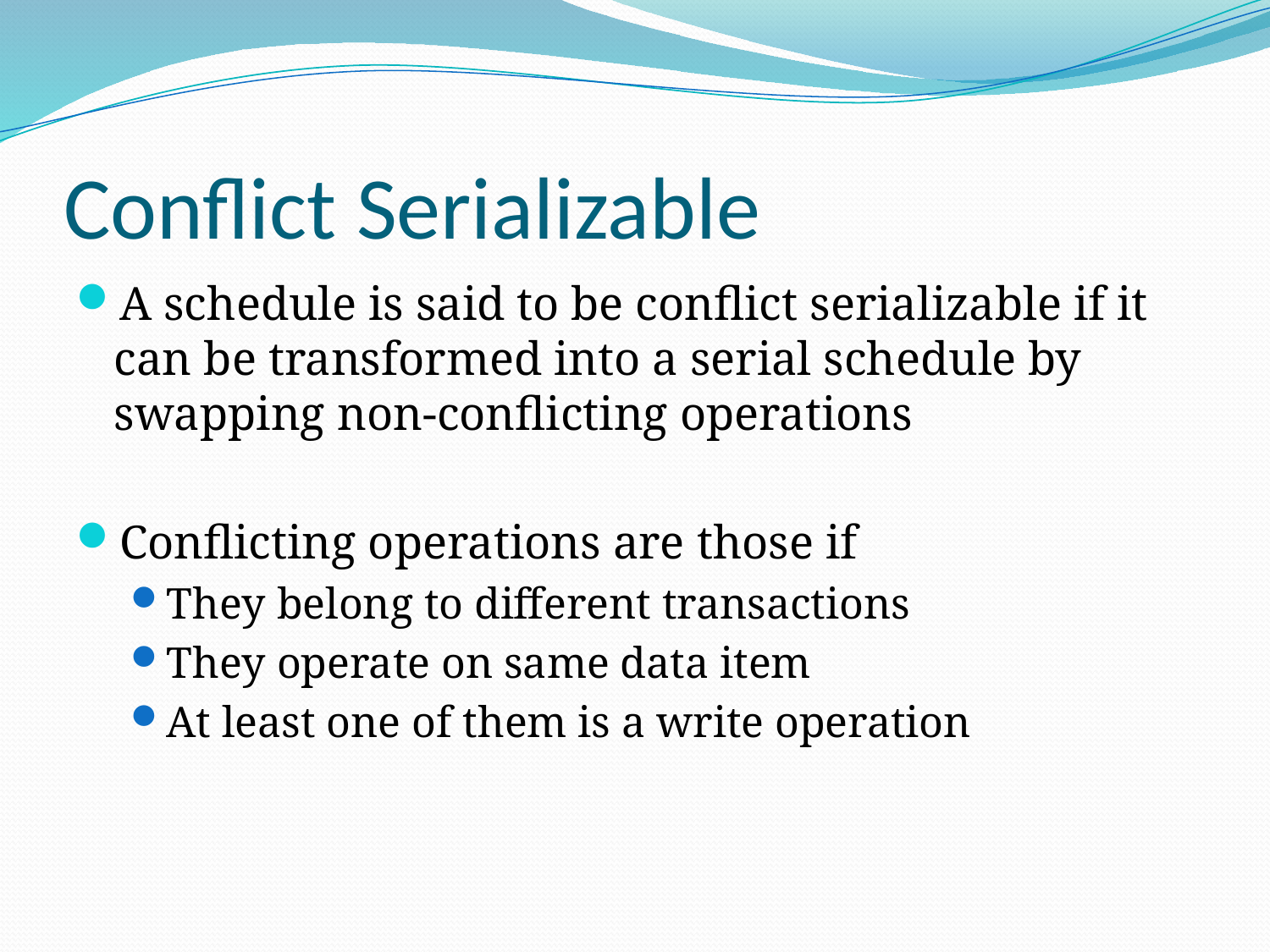

# Conflict Serializable
A schedule is said to be conflict serializable if it can be transformed into a serial schedule by swapping non-conflicting operations

Conflicting operations are those if
They belong to different transactions
They operate on same data item
At least one of them is a write operation